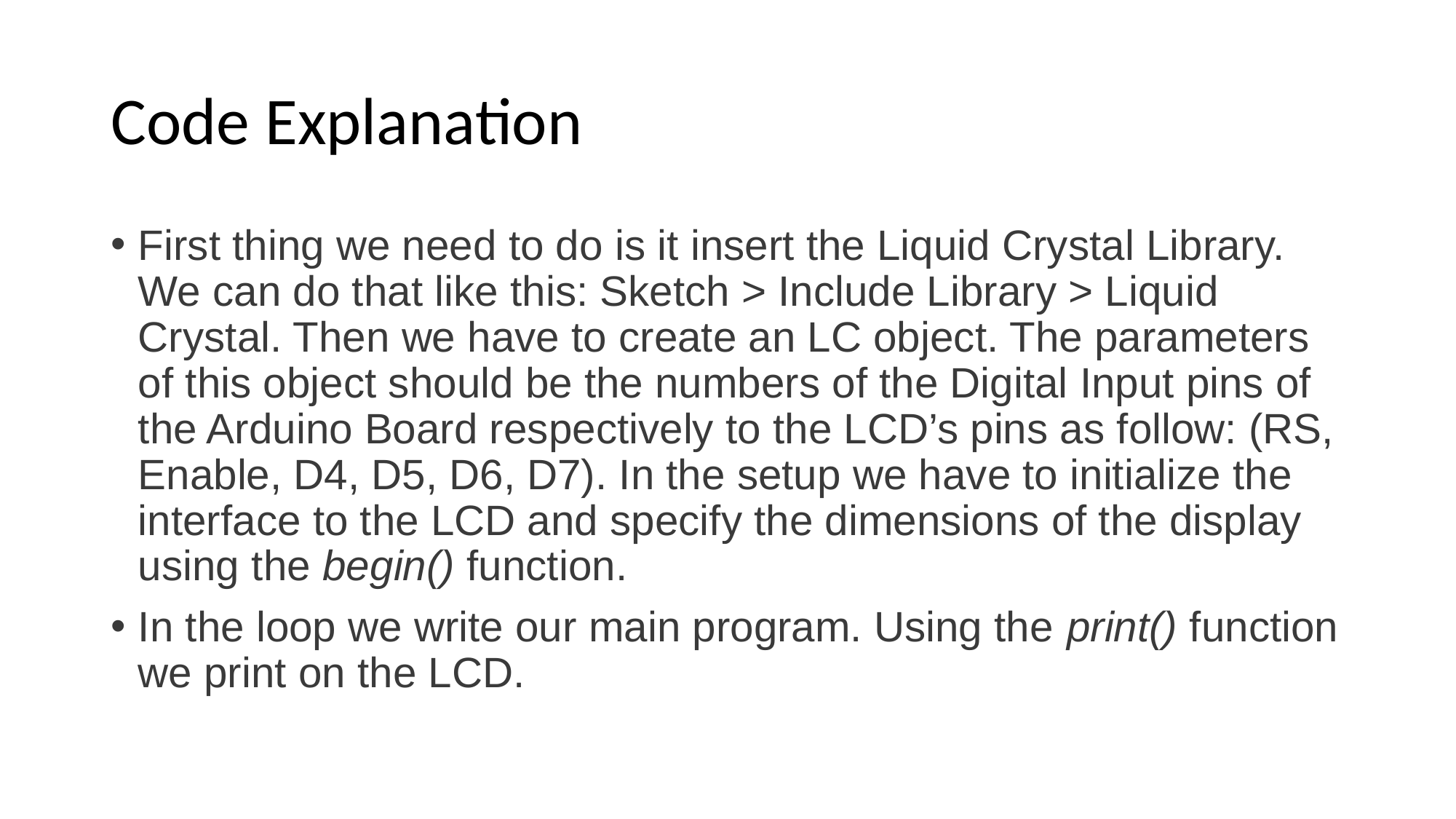

# Code Explanation
First thing we need to do is it insert the Liquid Crystal Library. We can do that like this: Sketch > Include Library > Liquid Crystal. Then we have to create an LC object. The parameters of this object should be the numbers of the Digital Input pins of the Arduino Board respectively to the LCD’s pins as follow: (RS, Enable, D4, D5, D6, D7). In the setup we have to initialize the interface to the LCD and specify the dimensions of the display using the begin() function.
In the loop we write our main program. Using the print() function we print on the LCD.